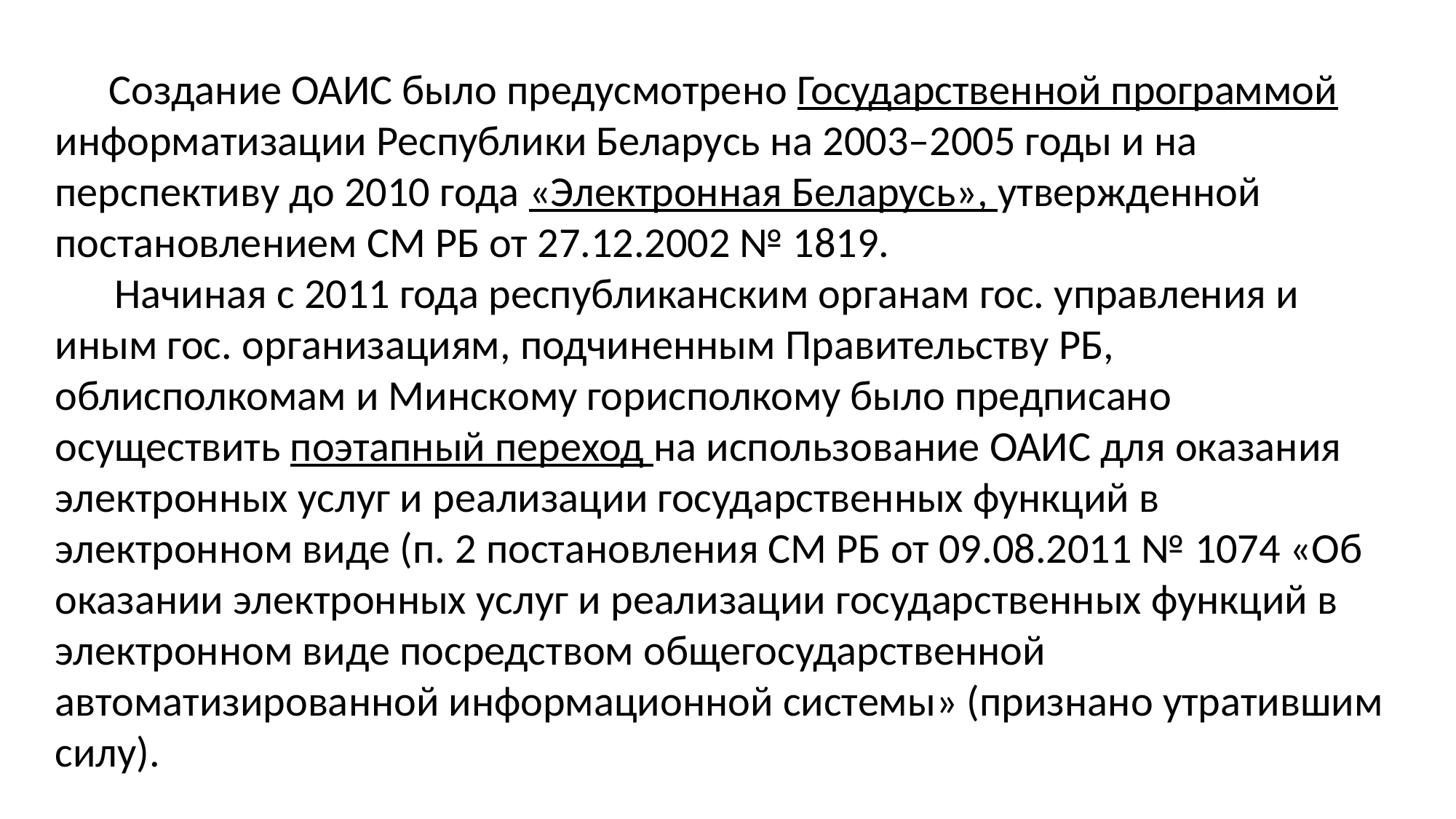

Создание ОАИС было предусмотрено Государственной программой информатизации Республики Беларусь на 2003–2005 годы и на перспективу до 2010 года «Электронная Беларусь», утвержденной постановлением СМ РБ от 27.12.2002 № 1819.
Начиная с 2011 года республиканским органам гос. управления и иным гос. организациям, подчиненным Правительству РБ, облисполкомам и Минскому горисполкому было предписано осуществить поэтапный переход на использование ОАИС для оказания электронных услуг и реализации государственных функций в электронном виде (п. 2 постановления СМ РБ от 09.08.2011 № 1074 «Об оказании электронных услуг и реализации государственных функций в электронном виде посредством общегосударственной автоматизированной информационной системы» (признано утратившим силу).